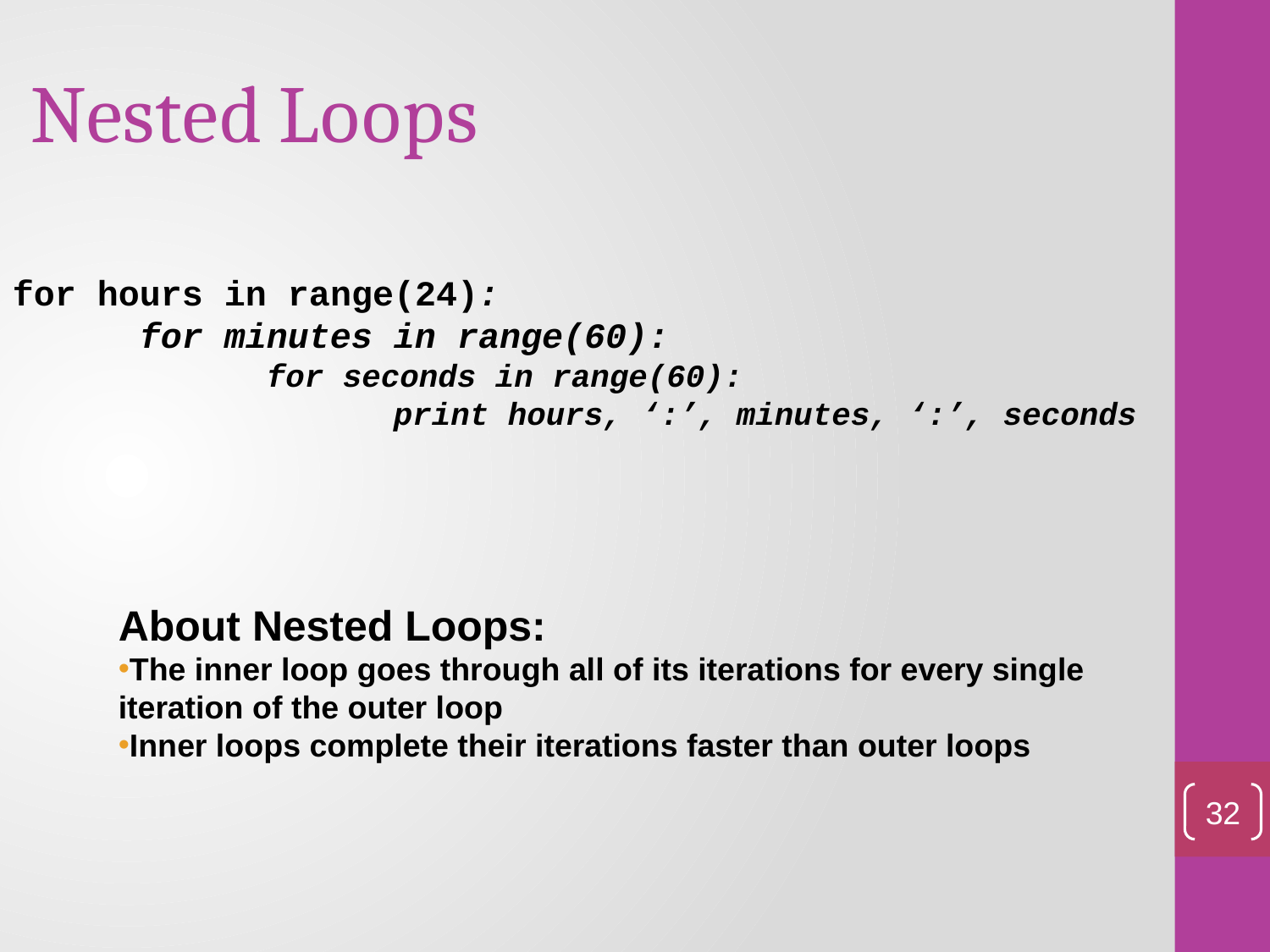

Nested Loops
for hours in range(24):
	for minutes in range(60):
		for seconds in range(60):
			print hours, ‘:’, minutes, ‘:’, seconds
About Nested Loops:
The inner loop goes through all of its iterations for every single iteration of the outer loop
Inner loops complete their iterations faster than outer loops
32